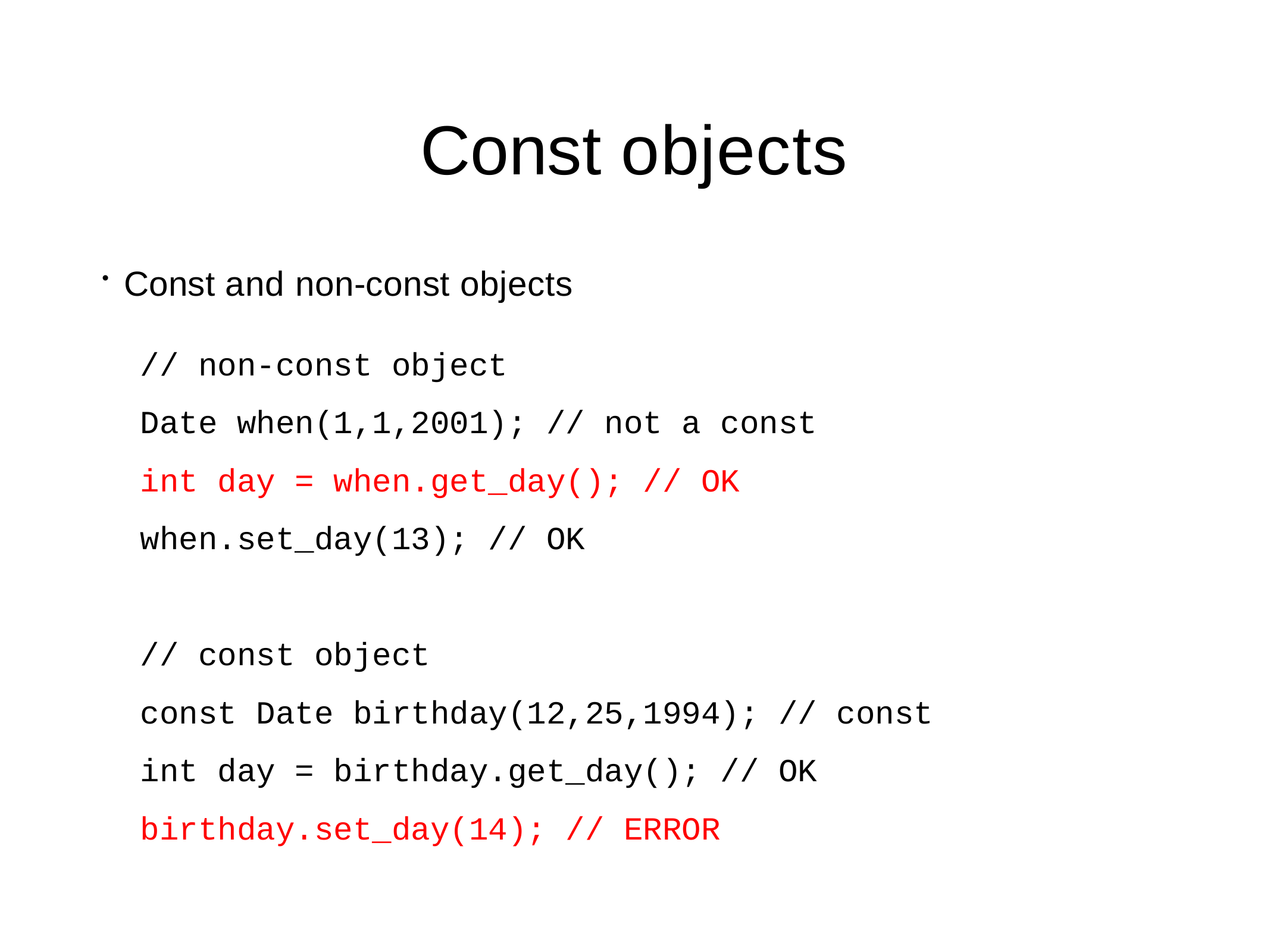

# Const objects
Const and non-const objects
•
// non-const object
Date when(1,1,2001); // not a const
int day = when.get_day(); // OK
when.set_day(13); // OK

// const object
const Date birthday(12,25,1994); // const
int day = birthday.get_day(); // OK
birthday.set_day(14); // ERROR